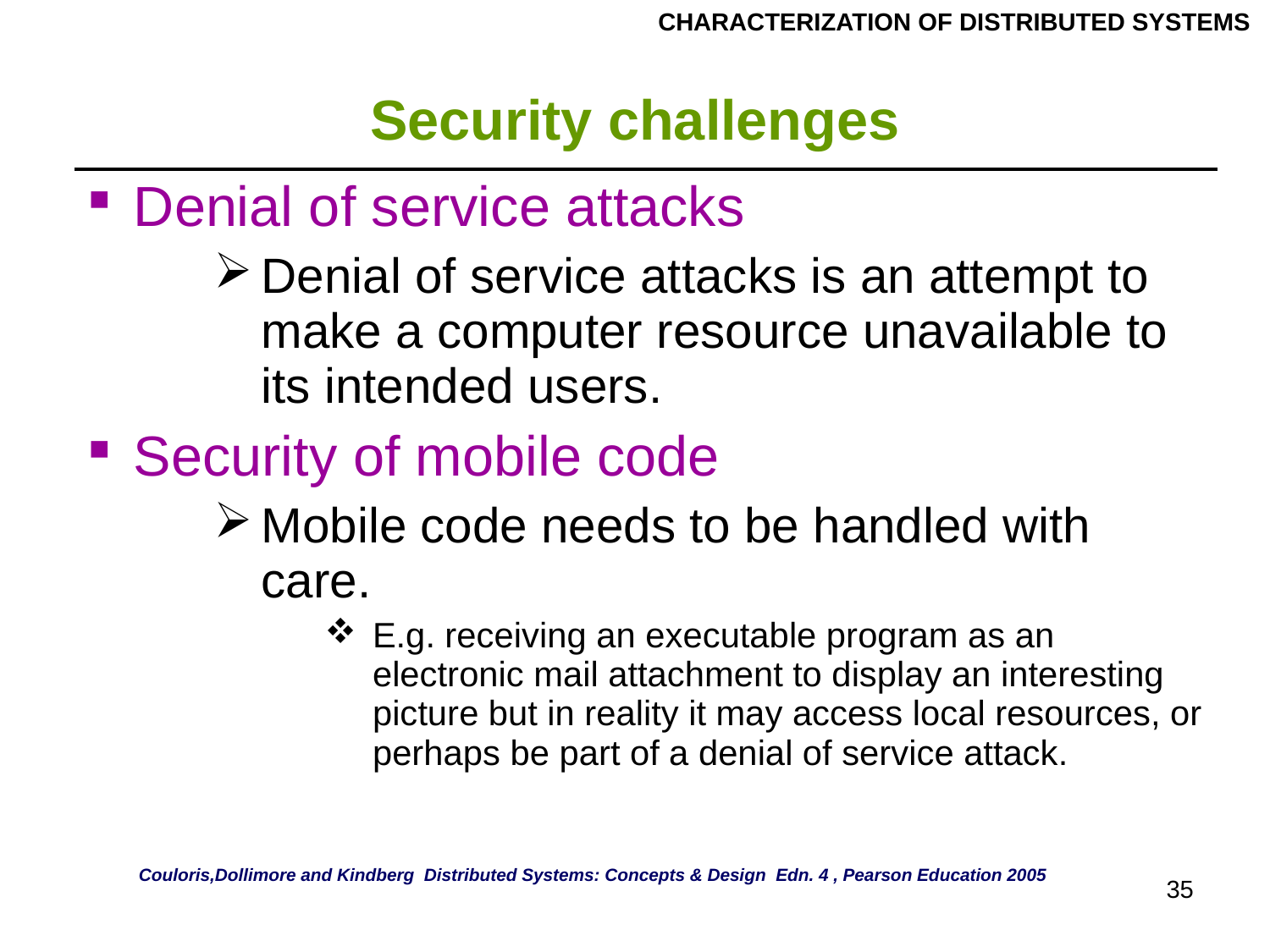

CHARACTERIZATION OF DISTRIBUTED SYSTEMS
# Security challenges
| Denial of service attacks Denial of service attacks is an attempt to make a computer resource unavailable to its intended users. Security of mobile code Mobile code needs to be handled with care. E.g. receiving an executable program as an electronic mail attachment to display an interesting picture but in reality it may access local resources, or perhaps be part of a denial of service attack. |
| --- |
Couloris,Dollimore and Kindberg  Distributed Systems: Concepts & Design  Edn. 4 , Pearson Education 2005
35